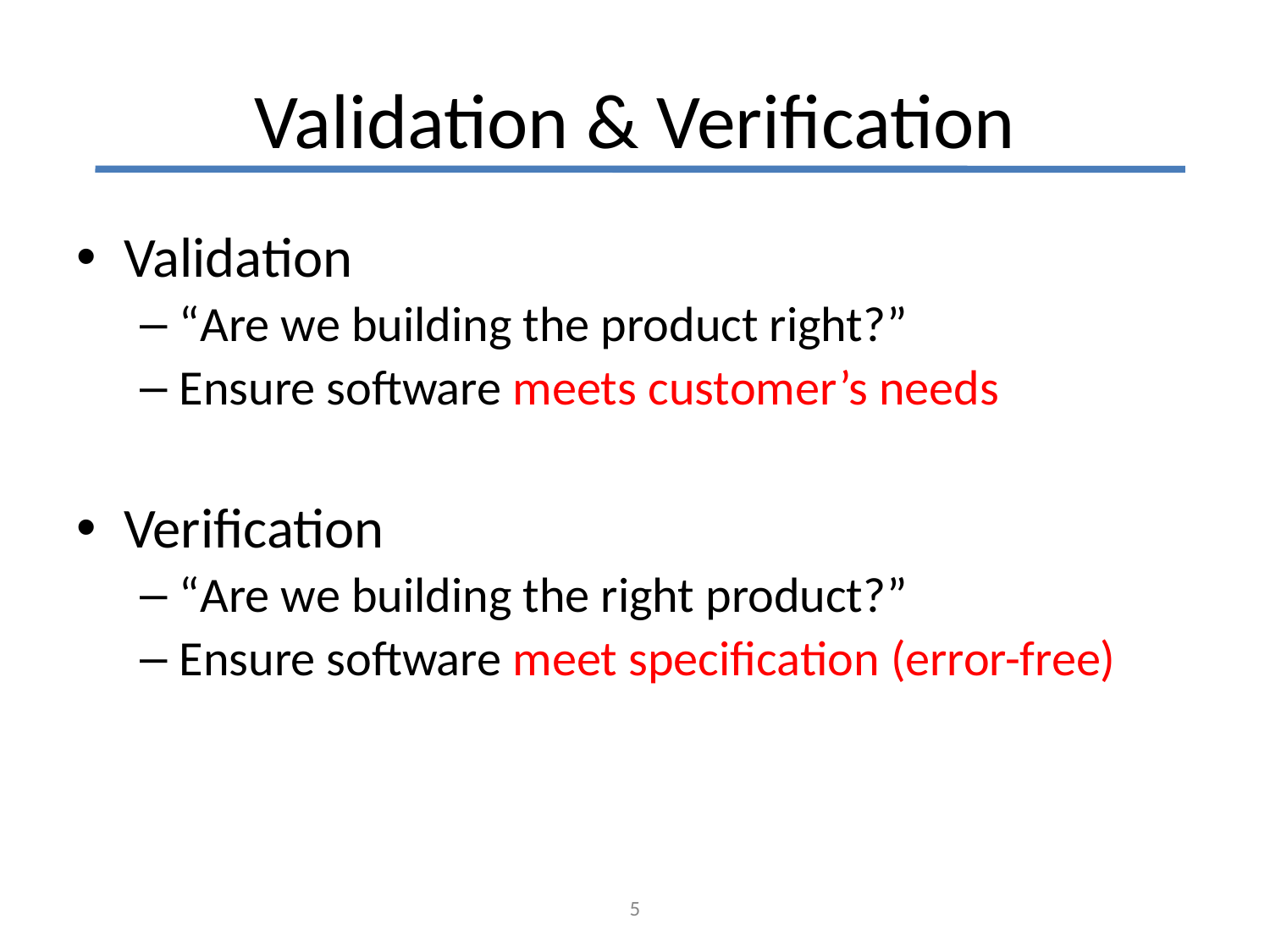

# Validation & Verification
Validation
“Are we building the product right?”
Ensure software meets customer’s needs

Verification
“Are we building the right product?”
Ensure software meet specification (error-free)

5